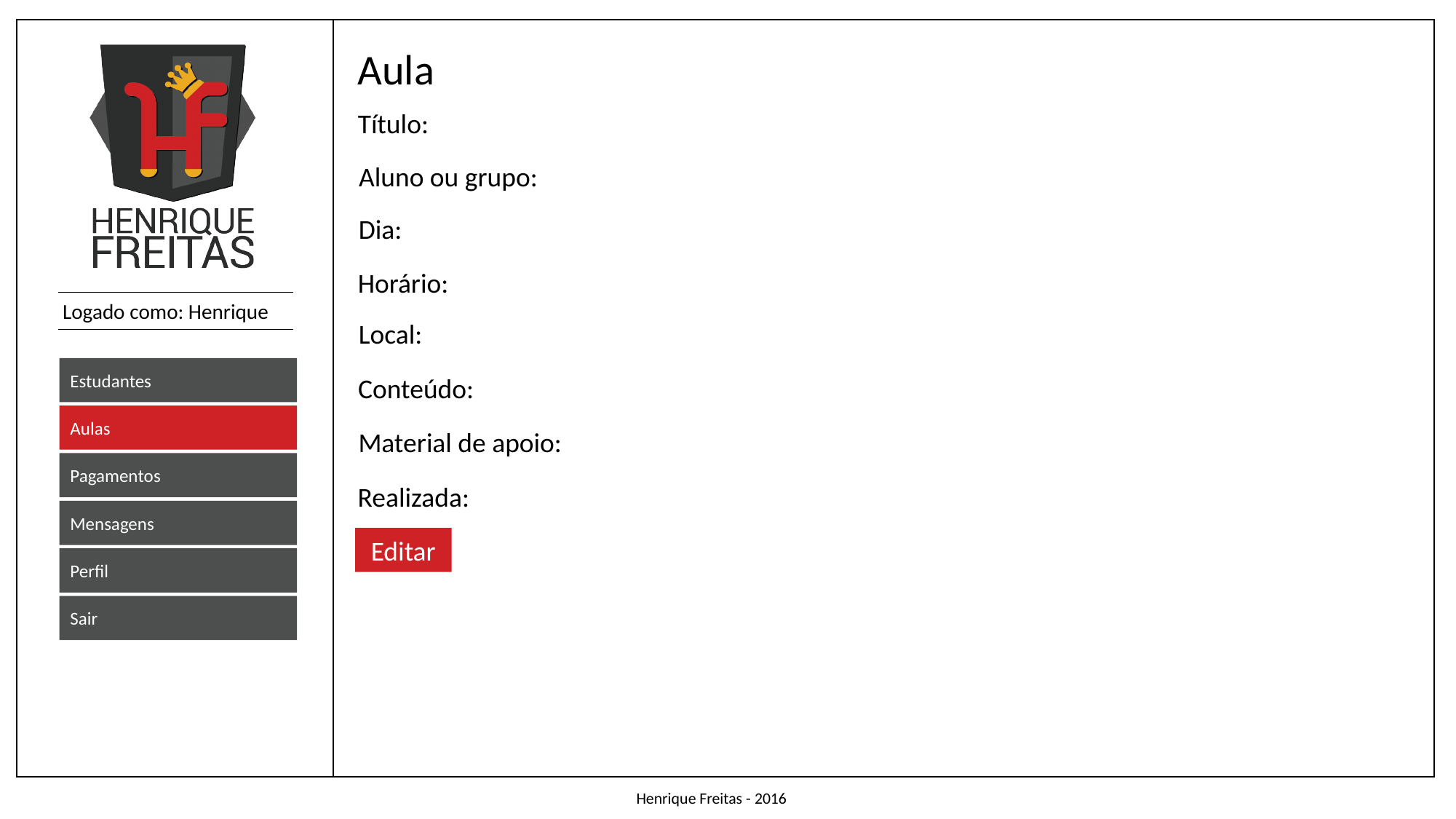

Aula
Título:
Aluno ou grupo:
Dia:
Horário:
Local:
Estudantes
Conteúdo:
Aulas
Material de apoio:
Pagamentos
Realizada:
Mensagens
Editar
Perfil
Sair